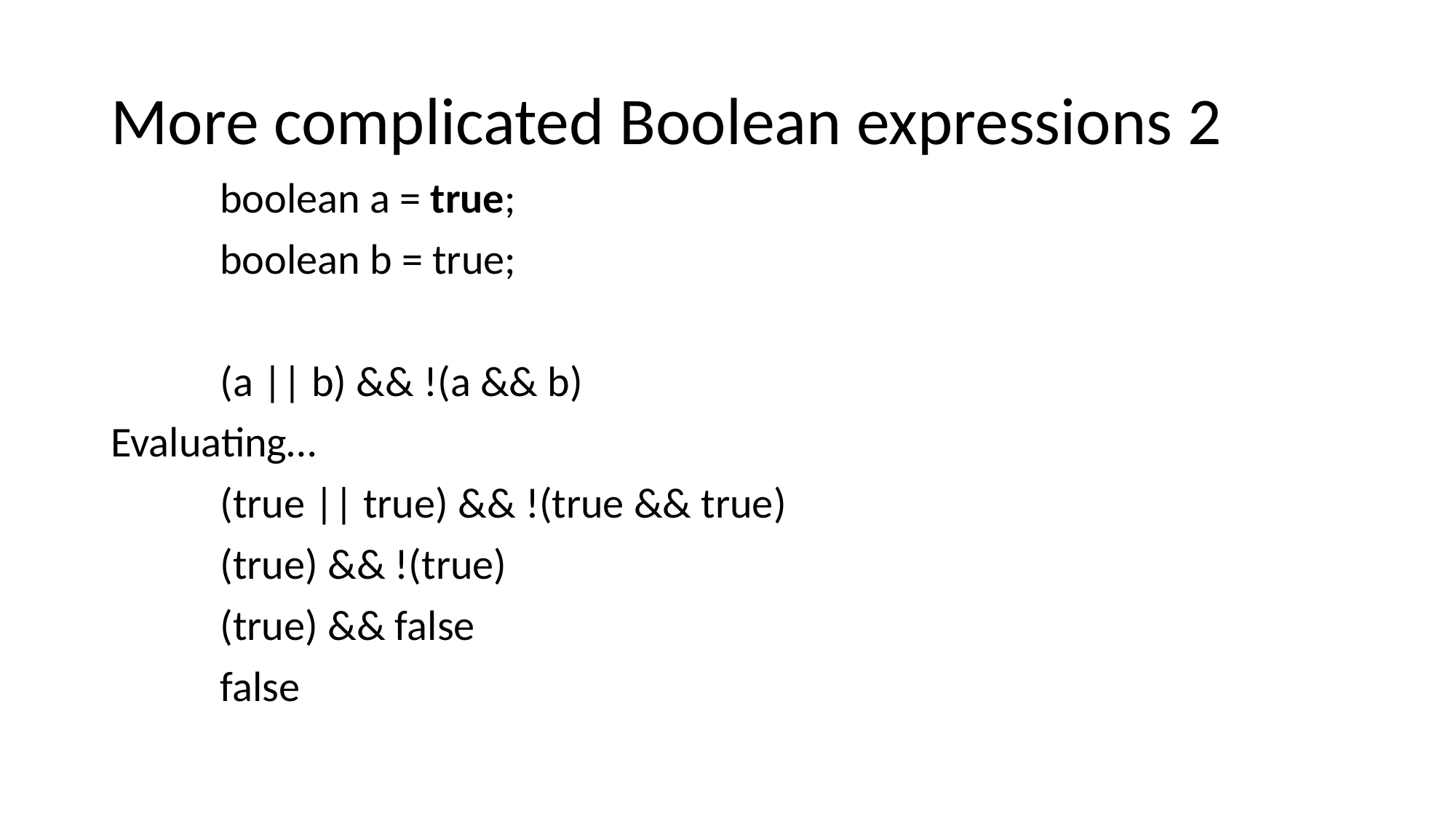

# More complicated Boolean expressions 2
	boolean a = true;
	boolean b = true;

	(a || b) && !(a && b)
Evaluating…
	(true || true) && !(true && true)
	(true) && !(true)
	(true) && false
	false